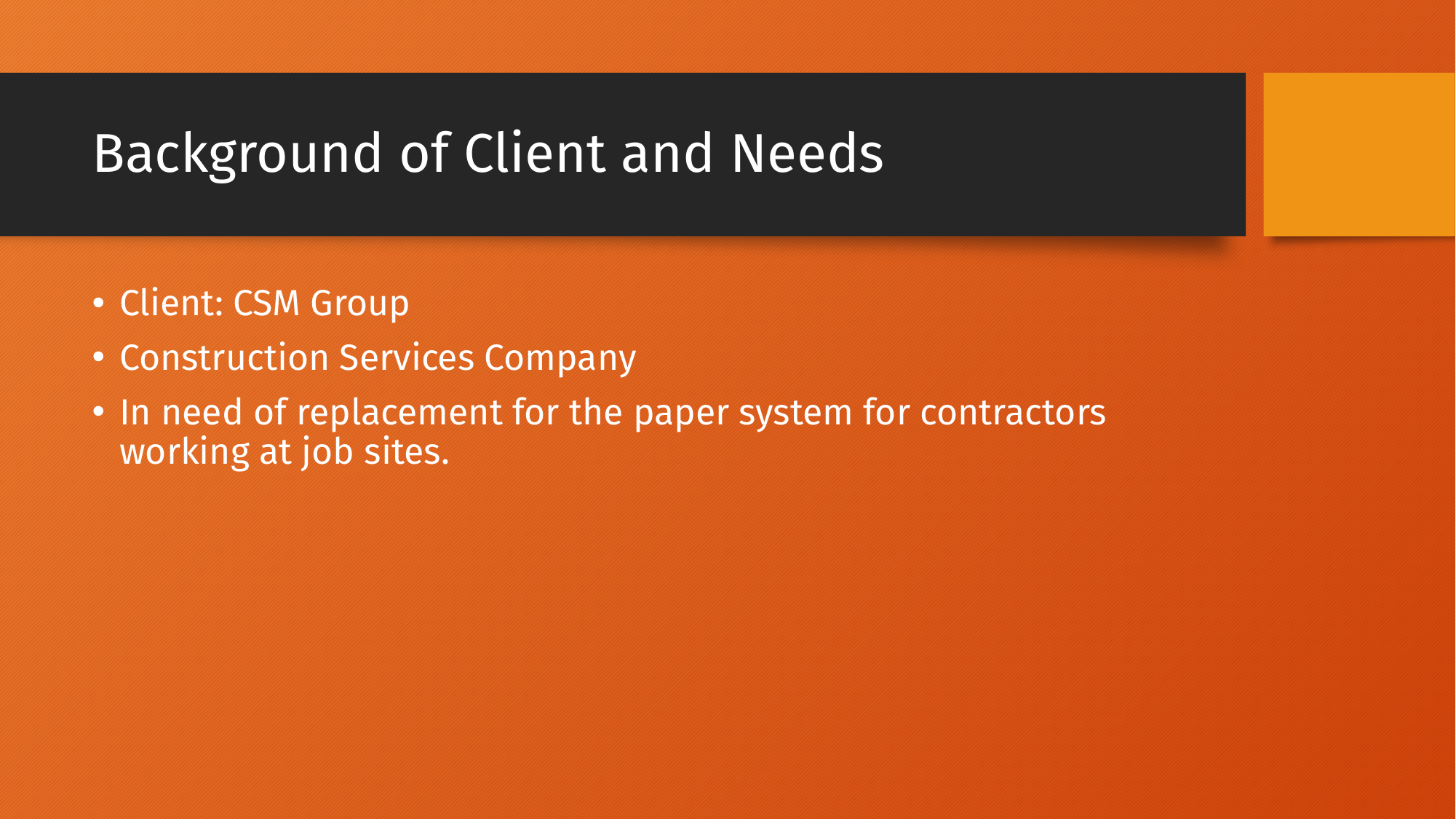

# Background of Client and Needs
Client: CSM Group
Construction Services Company
In need of replacement for the paper system for contractors working at job sites.